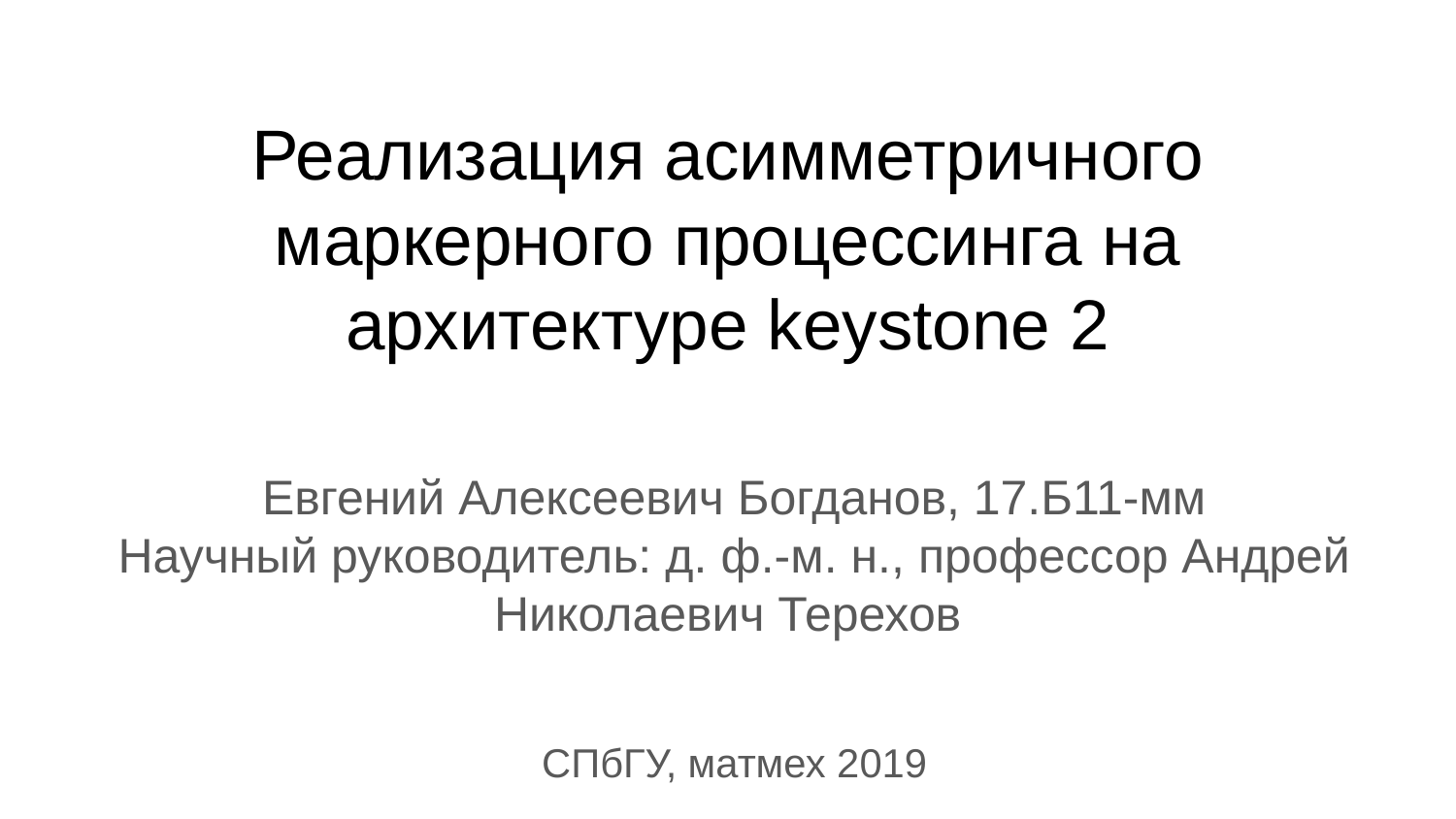

# Реализация асимметричного маркерного процессинга на архитектуре keystone 2
Евгений Алексеевич Богданов, 17.Б11-мм
Научный руководитель: д. ф.-м. н., профессор Андрей Николаевич Терехов

СПбГУ, матмех 2019